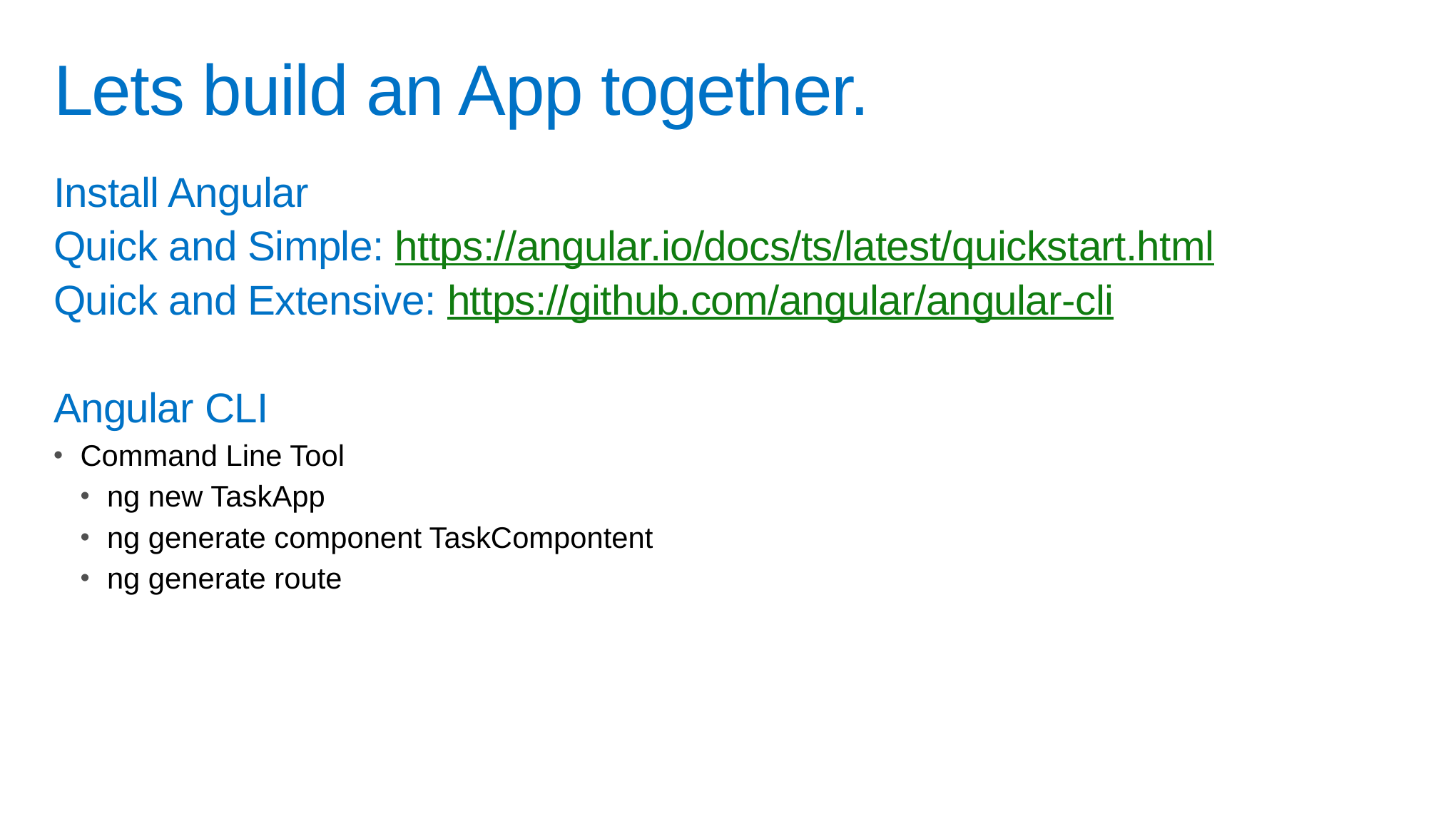

# Lets build an App together.
Install Angular
Quick and Simple: https://angular.io/docs/ts/latest/quickstart.html
Quick and Extensive: https://github.com/angular/angular-cli

Angular CLI
Command Line Tool
ng new TaskApp
ng generate component TaskCompontent
ng generate route